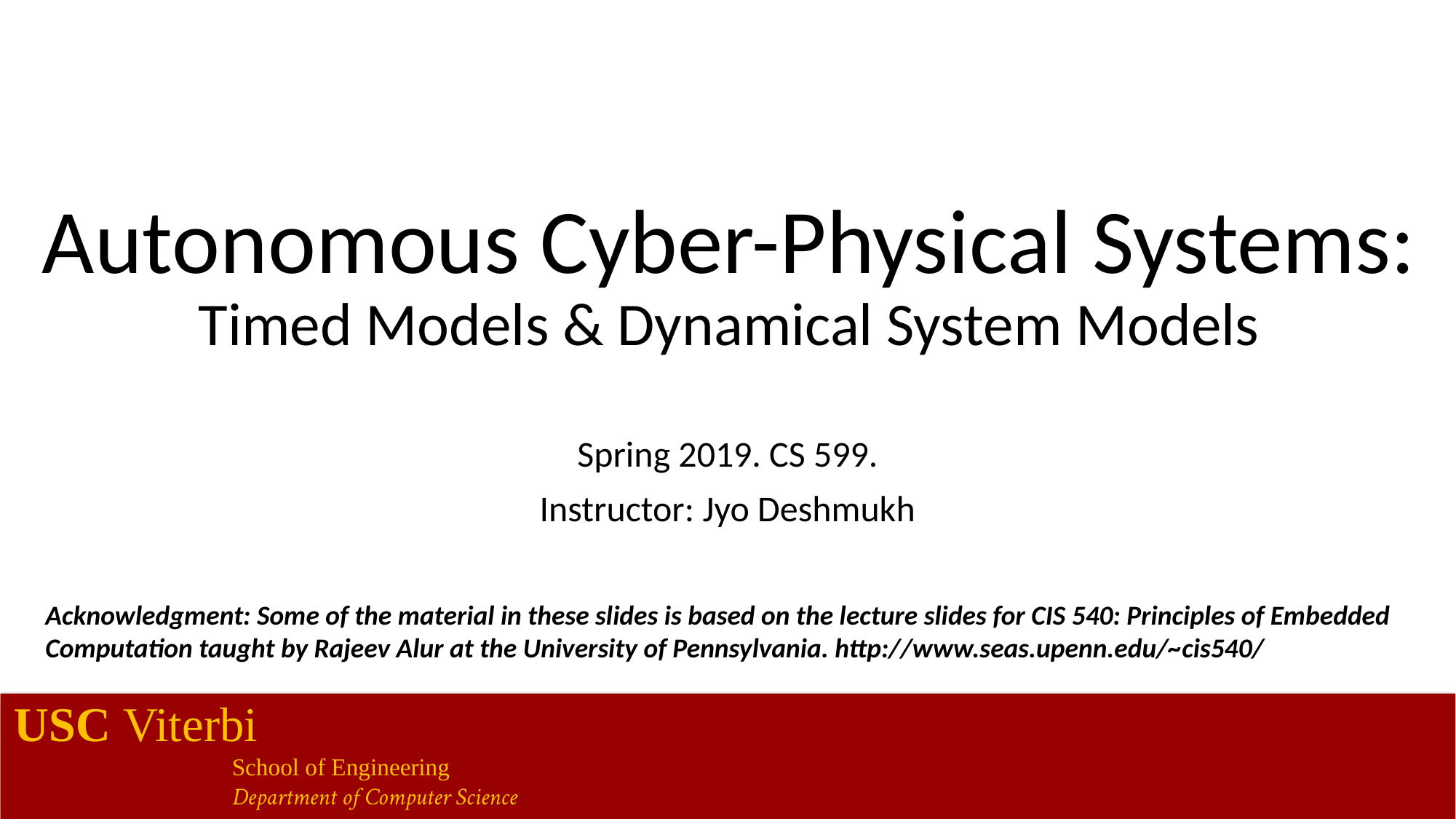

# Autonomous Cyber-Physical Systems: Timed Models & Dynamical System Models
Spring 2019. CS 599.
Instructor: Jyo Deshmukh
Acknowledgment: Some of the material in these slides is based on the lecture slides for CIS 540: Principles of Embedded Computation taught by Rajeev Alur at the University of Pennsylvania. http://www.seas.upenn.edu/~cis540/